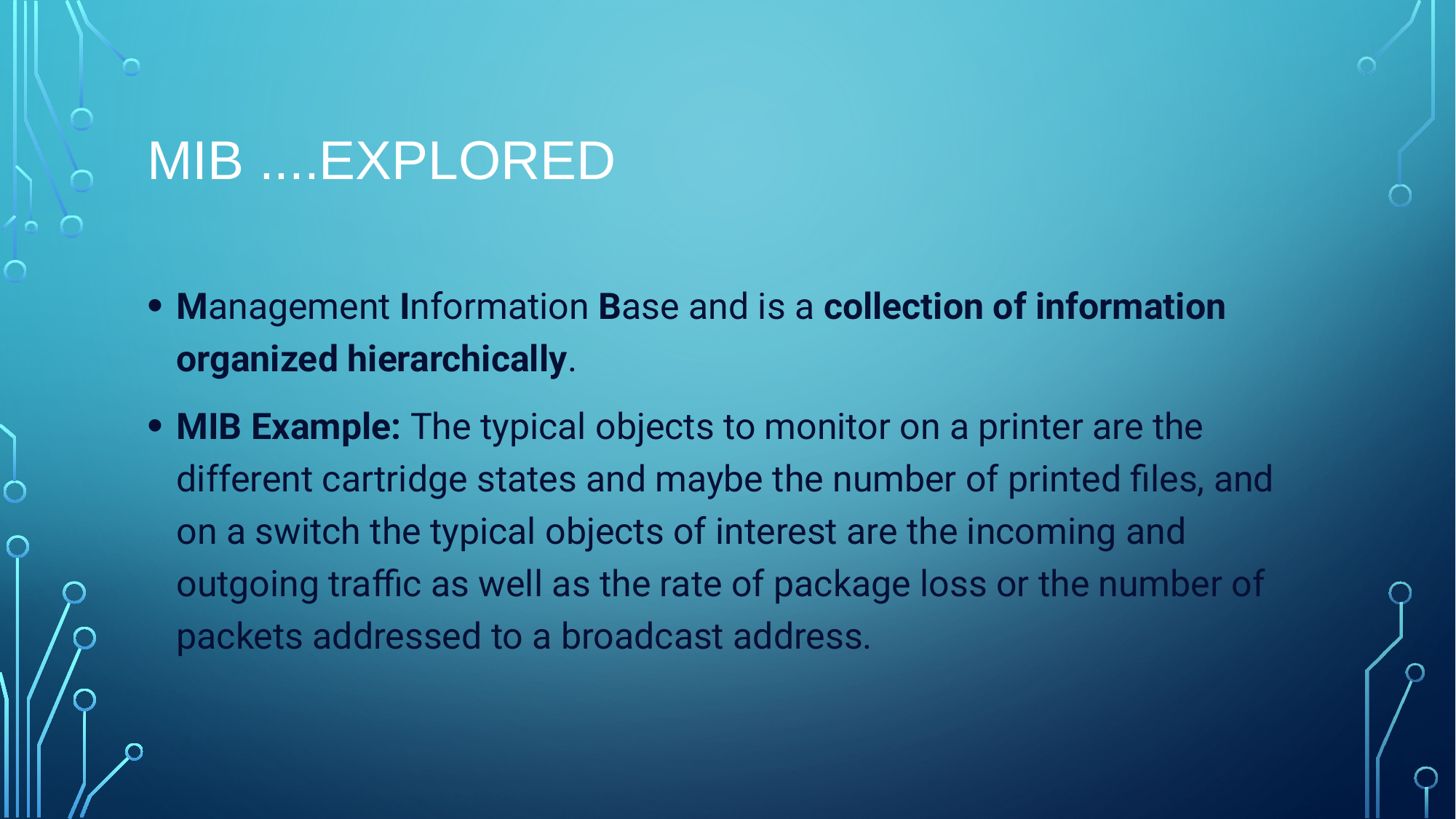

# MIB ....explored
Management Information Base and is a collection of information organized hierarchically.
MIB Example: The typical objects to monitor on a printer are the different cartridge states and maybe the number of printed files, and on a switch the typical objects of interest are the incoming and outgoing traffic as well as the rate of package loss or the number of packets addressed to a broadcast address.